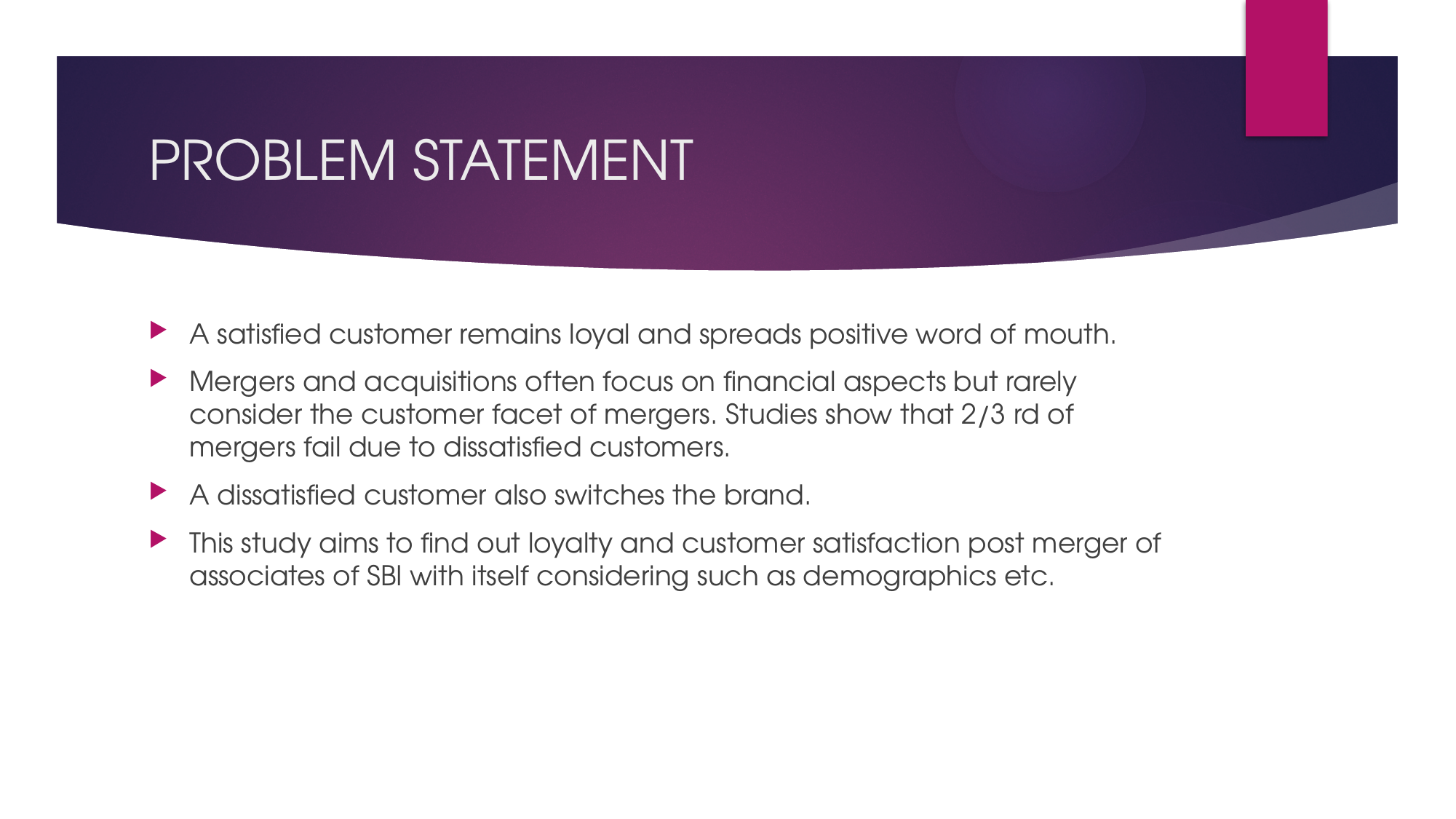

# PROBLEM STATEMENT
A satisfied customer remains loyal and spreads positive word of mouth.
Mergers and acquisitions often focus on financial aspects but rarely consider the customer facet of mergers. Studies show that 2/3 rd of mergers fail due to dissatisfied customers.
A dissatisfied customer also switches the brand.
This study aims to find out loyalty and customer satisfaction post merger of associates of SBI with itself considering such as demographics etc.